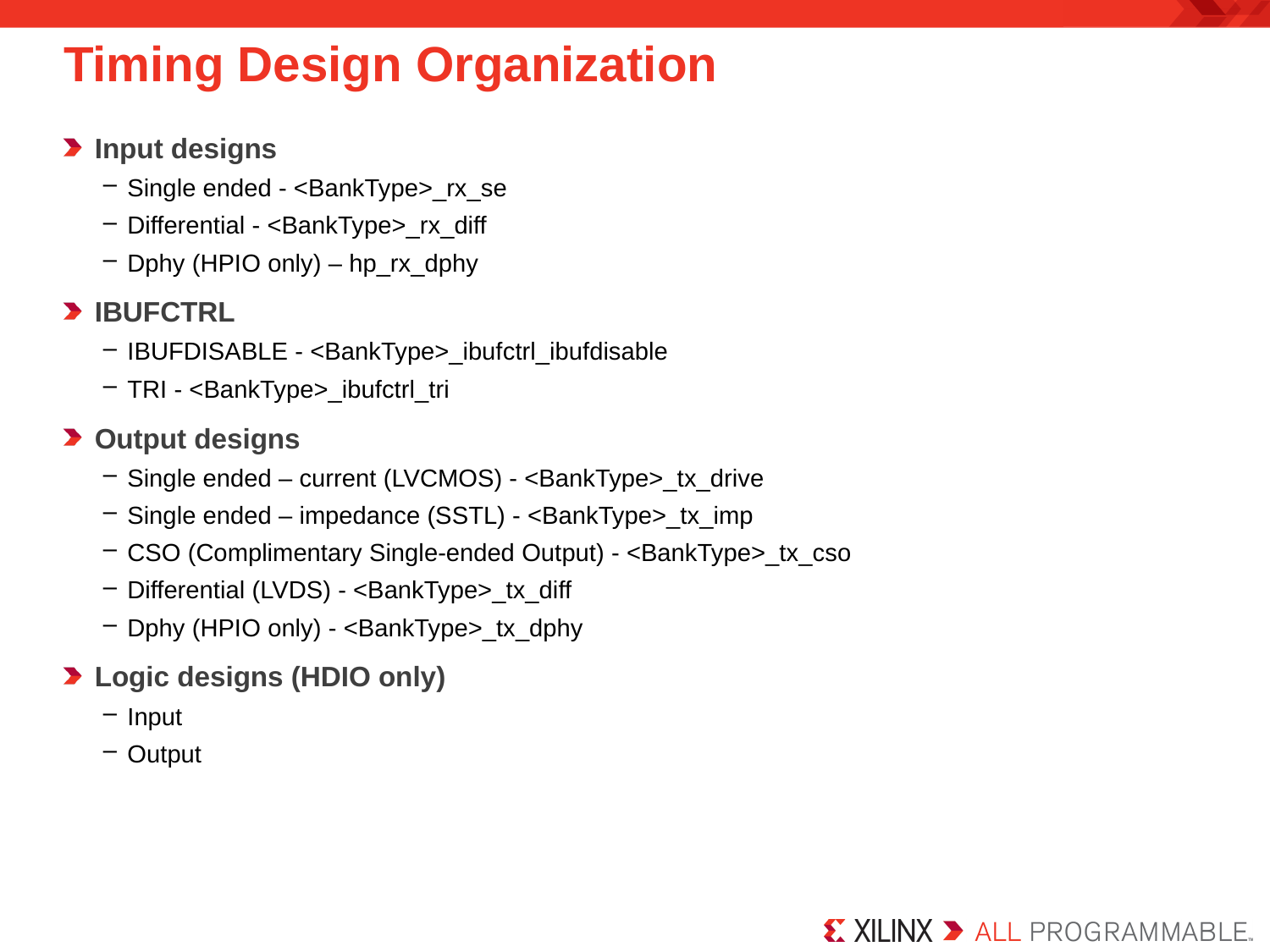

# Timing Design Organization
Input designs
Single ended - <BankType>_rx_se
Differential - <BankType>_rx_diff
Dphy (HPIO only) – hp_rx_dphy
IBUFCTRL
IBUFDISABLE - <BankType>_ibufctrl_ibufdisable
TRI - <BankType>_ibufctrl_tri
Output designs
Single ended – current (LVCMOS) - <BankType>_tx_drive
Single ended – impedance (SSTL) - <BankType>_tx_imp
CSO (Complimentary Single-ended Output) - <BankType>_tx_cso
Differential (LVDS) - <BankType>_tx_diff
Dphy (HPIO only) - <BankType>_tx_dphy
Logic designs (HDIO only)
Input
Output